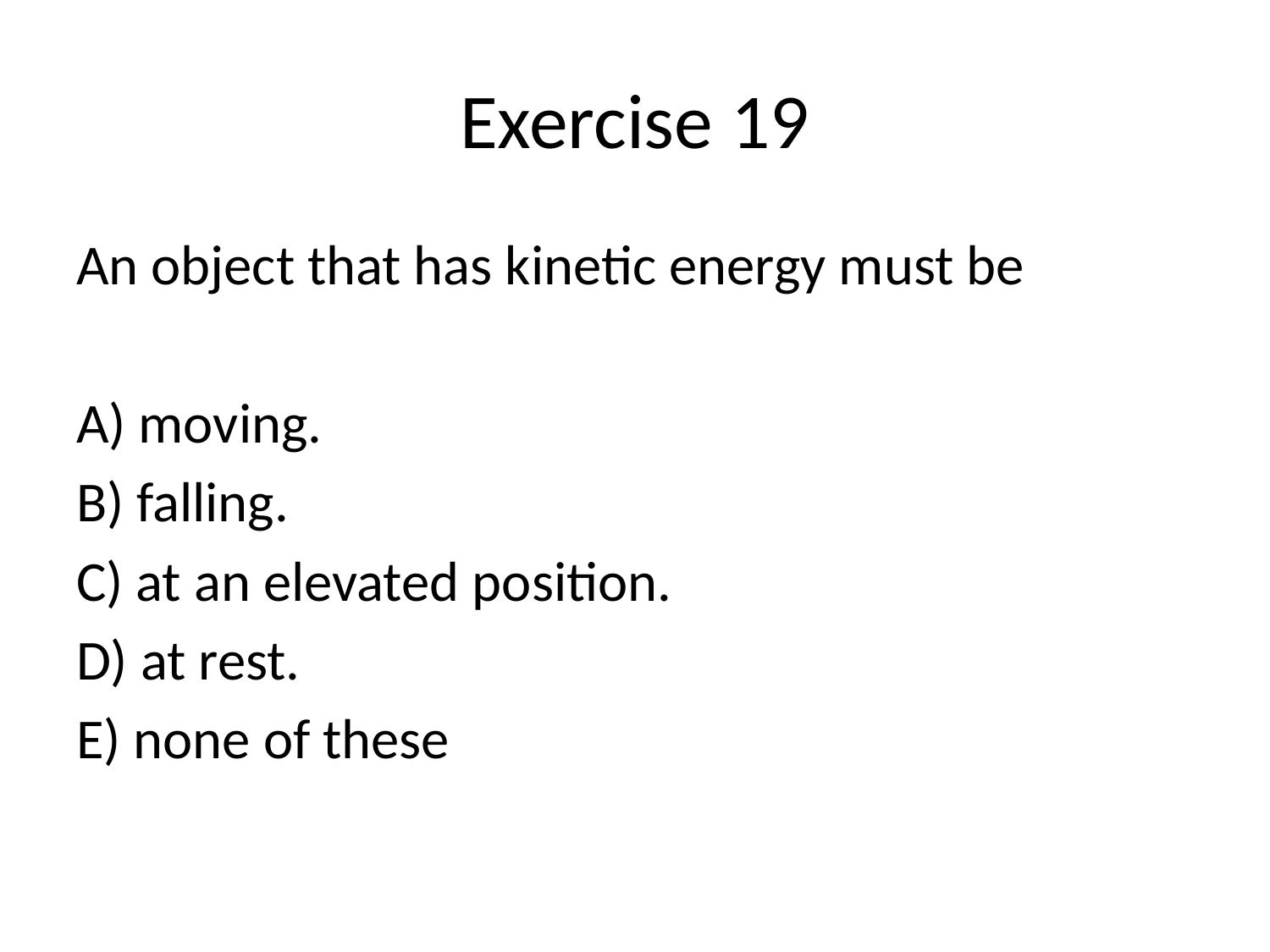

# Exercise 19
An object that has kinetic energy must be

A) moving.
B) falling.
C) at an elevated position.
D) at rest.
E) none of these